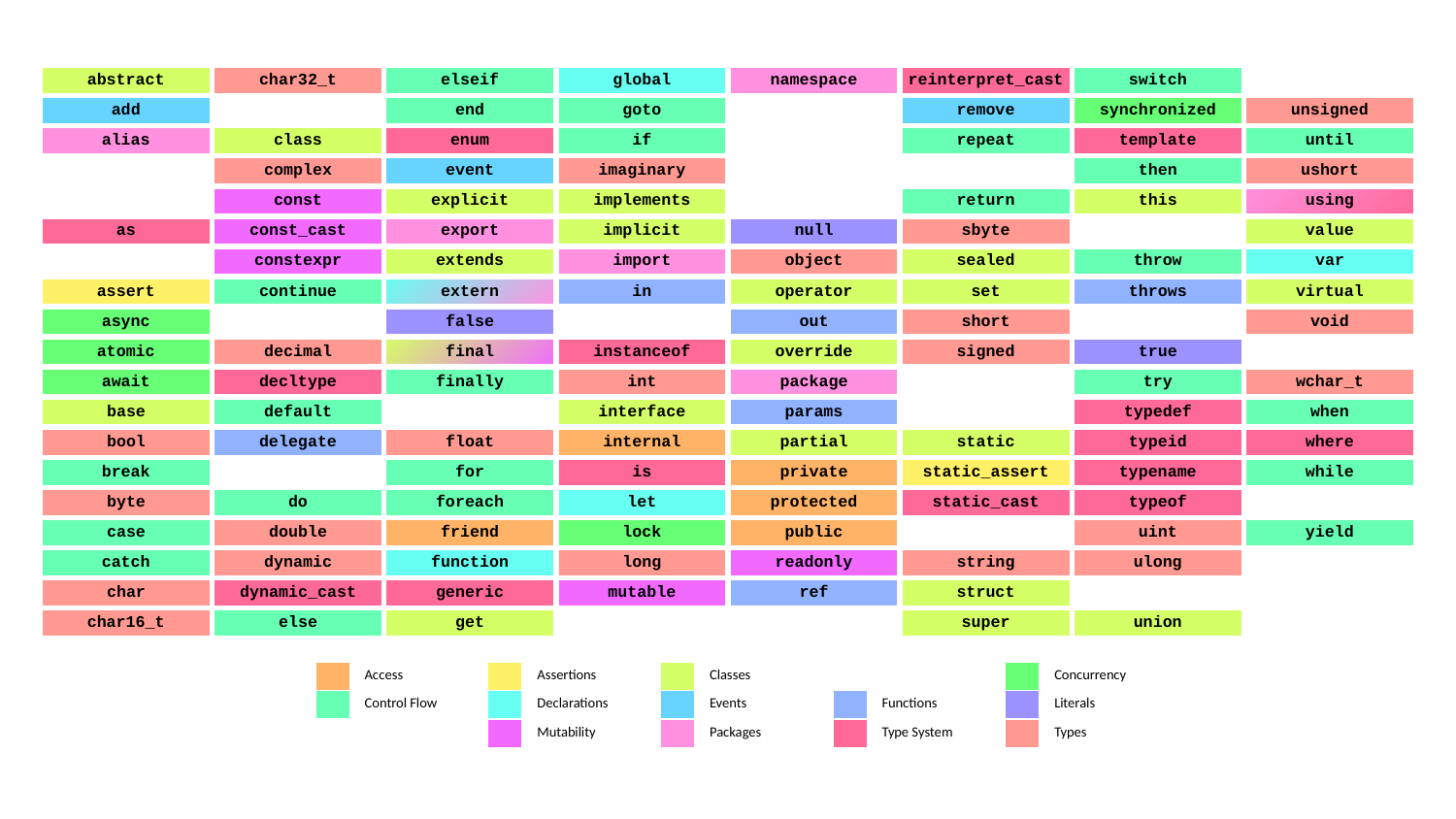

| abstract | char32\_t | elseif | global | namespace | reinterpret\_cast | switch |  |
| --- | --- | --- | --- | --- | --- | --- | --- |
| add |  | end | goto |  | remove | synchronized | unsigned |
| alias | class | enum | if |  | repeat | template | until |
|  | complex | event | imaginary |  |  | then | ushort |
|  | const | explicit | implements |  | return | this | using |
| as | const\_cast | export | implicit | null | sbyte |  | value |
|  | constexpr | extends | import | object | sealed | throw | var |
| assert | continue | extern | in | operator | set | throws | virtual |
| async |  | false |  | out | short |  | void |
| atomic | decimal | final | instanceof | override | signed | true |  |
| await | decltype | finally | int | package |  | try | wchar\_t |
| base | default |  | interface | params |  | typedef | when |
| bool | delegate | float | internal | partial | static | typeid | where |
| break |  | for | is | private | static\_assert | typename | while |
| byte | do | foreach | let | protected | static\_cast | typeof |  |
| case | double | friend | lock | public |  | uint | yield |
| catch | dynamic | function | long | readonly | string | ulong |  |
| char | dynamic\_cast | generic | mutable | ref | struct |  |  |
| char16\_t | else | get |  |  | super | union |  |
|  | Access |  | Assertions |  | Classes |  |  |  | Concurrency |
| --- | --- | --- | --- | --- | --- | --- | --- | --- | --- |
|  | Control Flow |  | Declarations |  | Events |  | Functions |  | Literals |
|  |  |  | Mutability |  | Packages |  | Type System |  | Types |